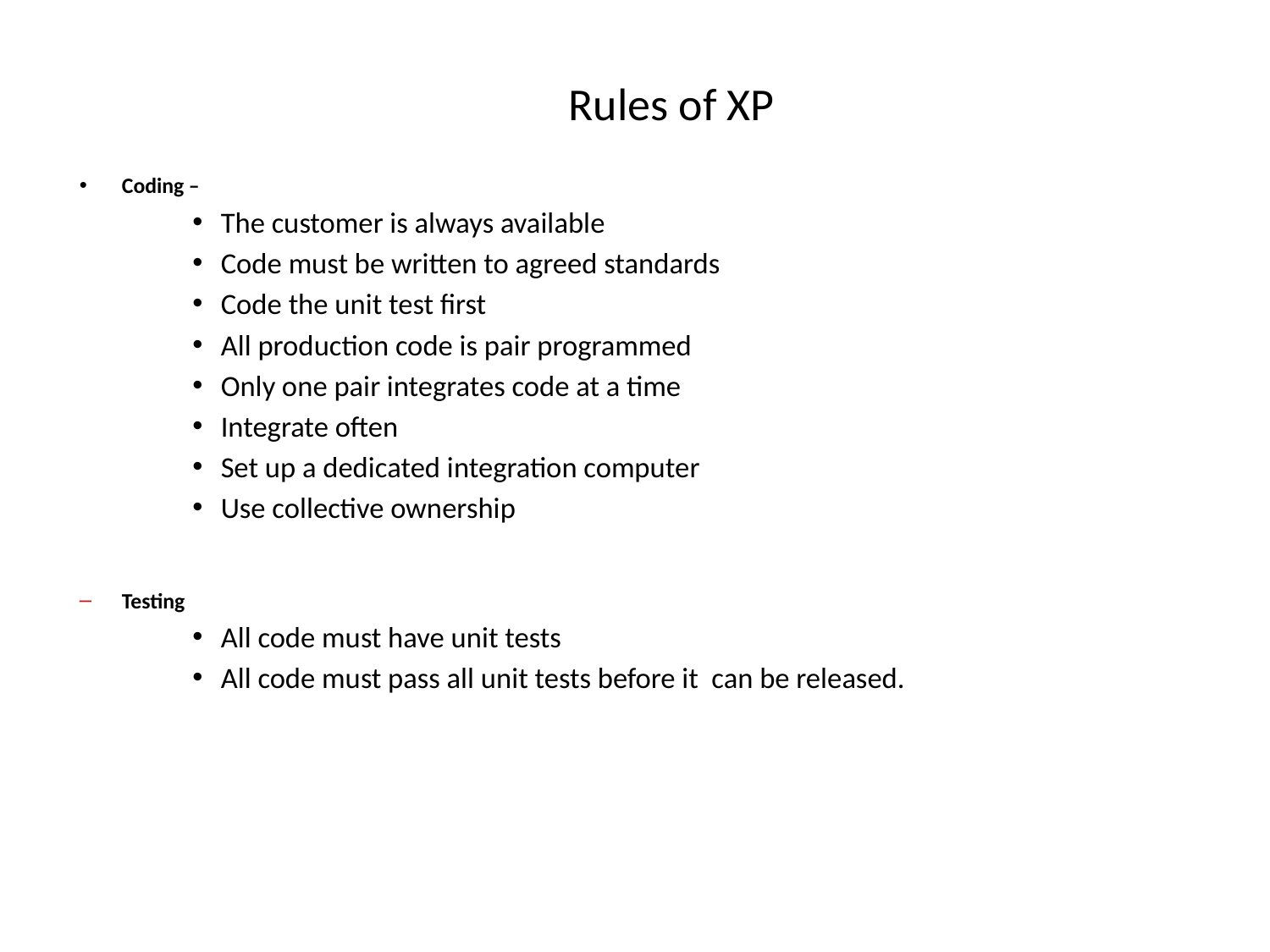

# Rules of XP
Coding –
The customer is always available
Code must be written to agreed standards
Code the unit test first
All production code is pair programmed
Only one pair integrates code at a time
Integrate often
Set up a dedicated integration computer
Use collective ownership

Testing
All code must have unit tests
All code must pass all unit tests before it  can be released.